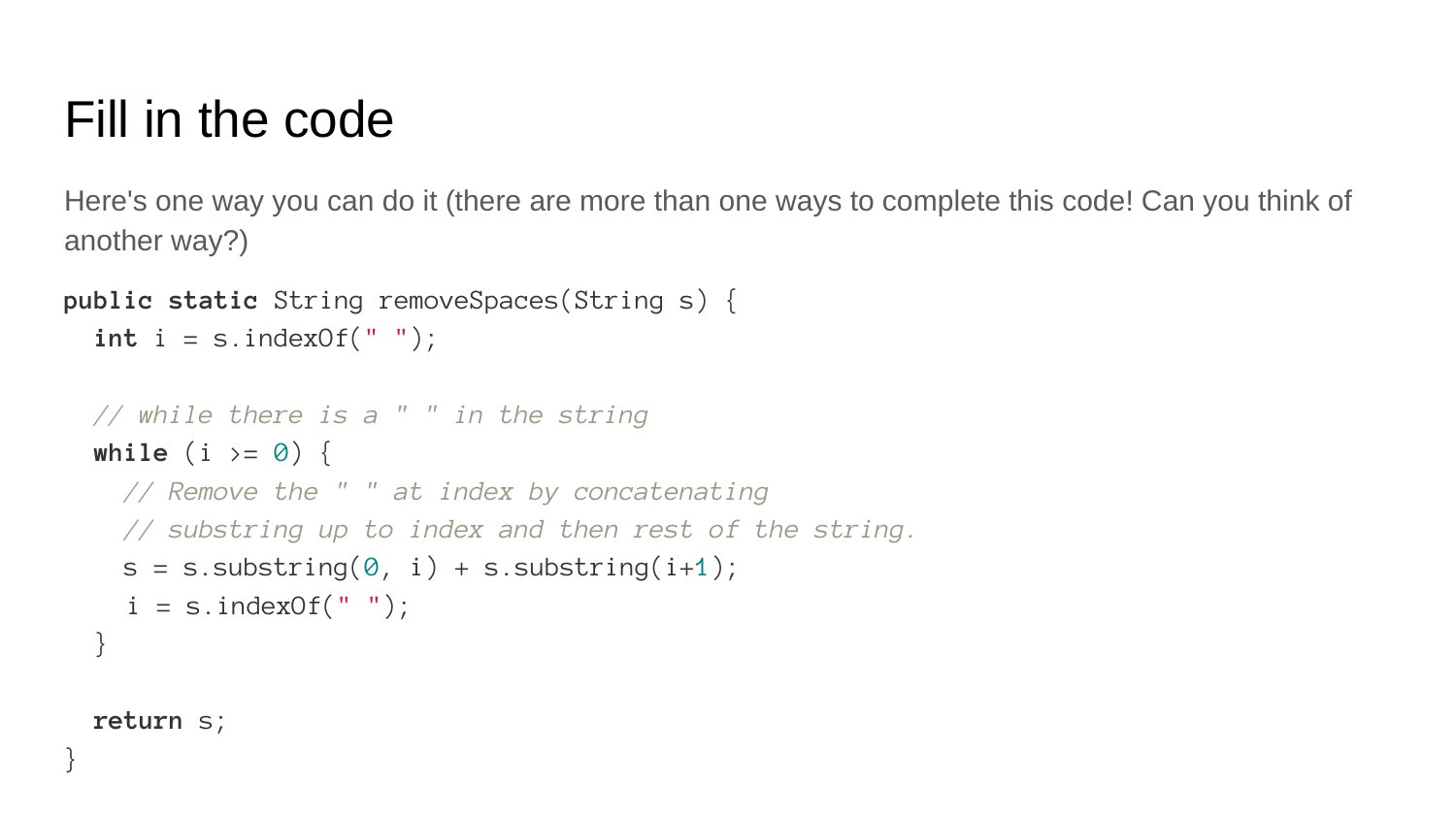

# Fill in the code
Here's one way you can do it (there are more than one ways to complete this code! Can you think of another way?)
public static String removeSpaces(String s) {
  int i = s.indexOf(" ");
  // while there is a " " in the string
  while (i >= 0) {
    // Remove the " " at index by concatenating
    // substring up to index and then rest of the string.
    s = s.substring(0, i) + s.substring(i+1);
i = s.indexOf(" ");
  }

  return s;
}